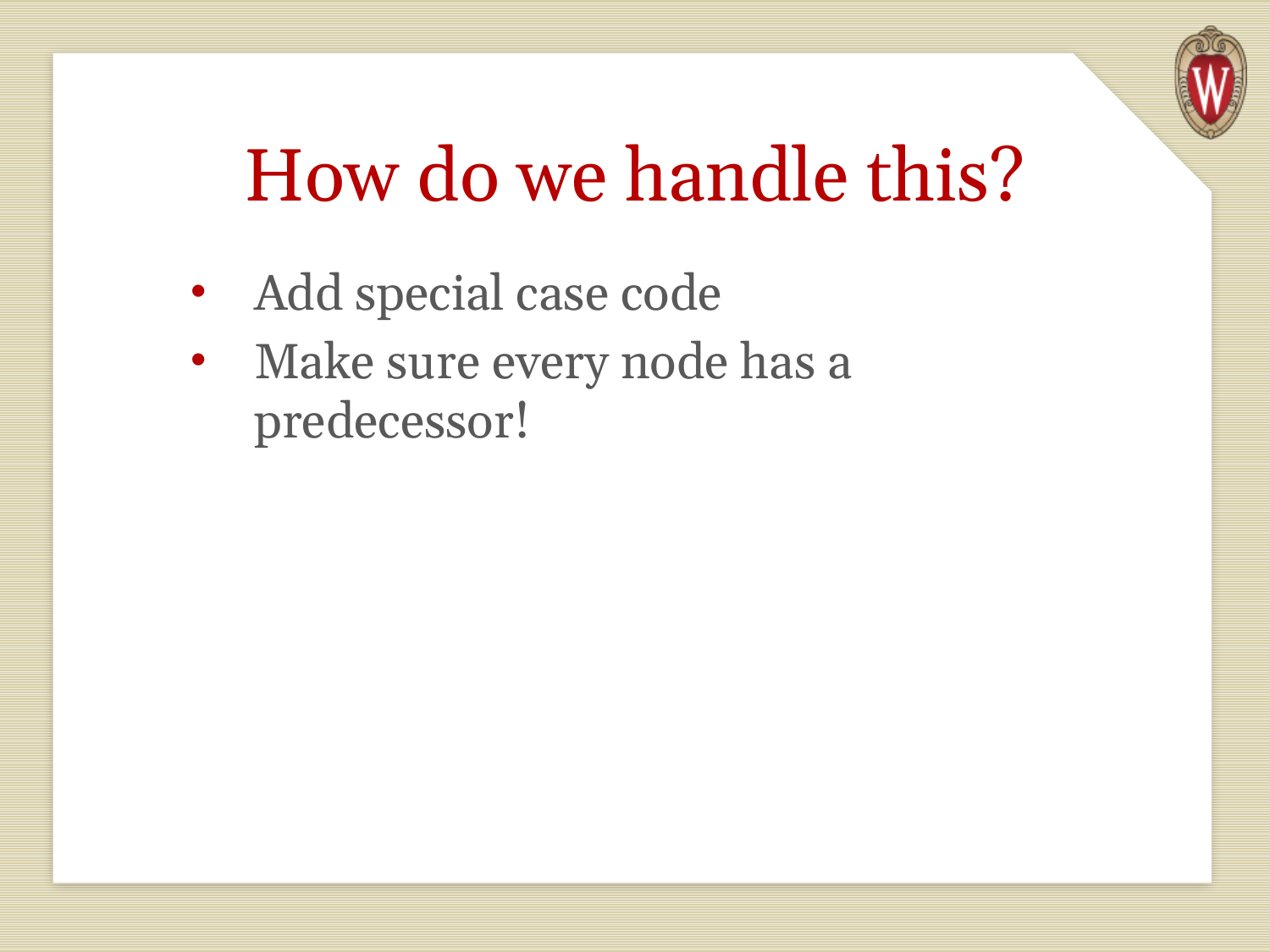

# How do we handle this?
Add special case code
Make sure every node has a predecessor!